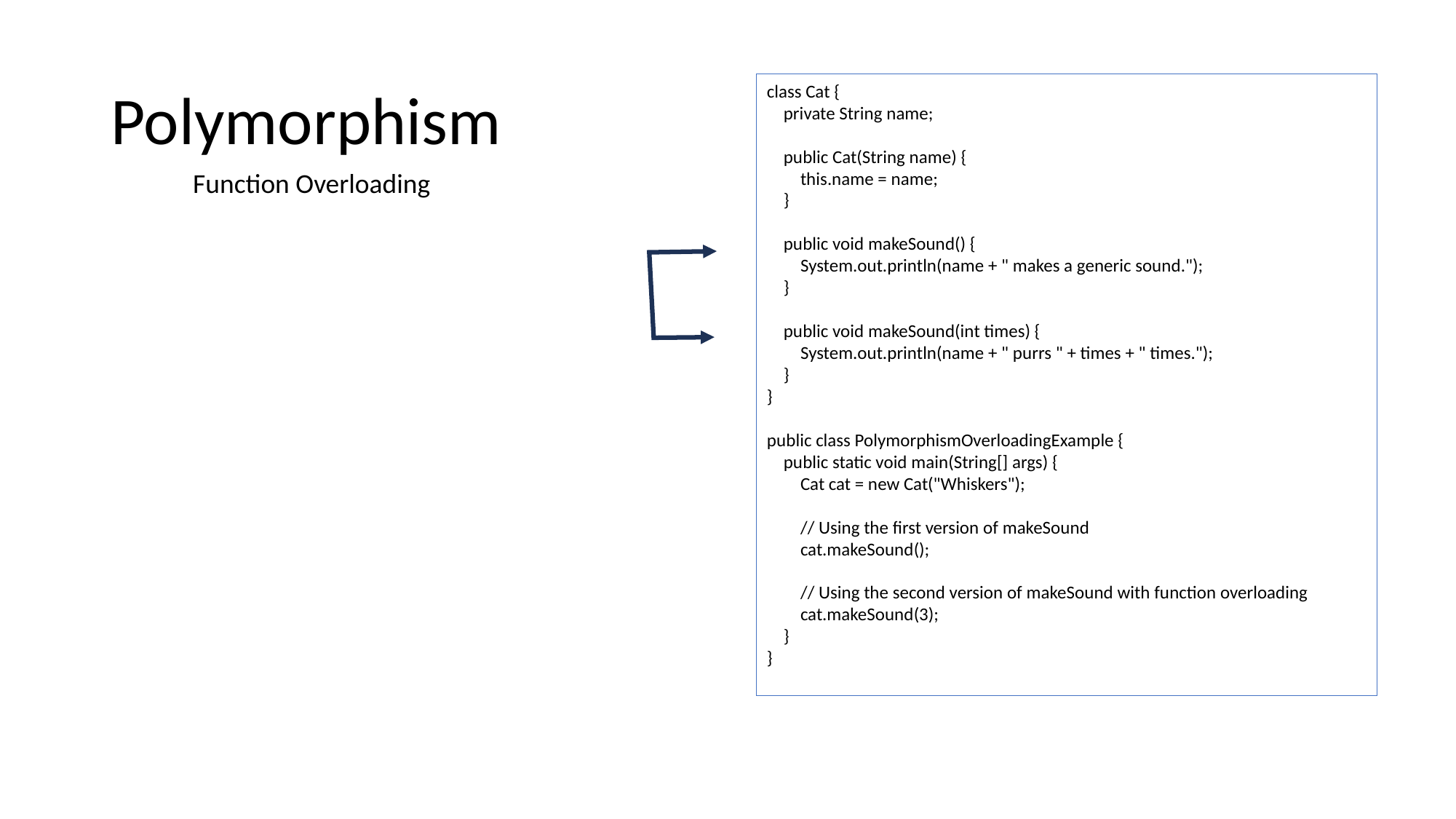

# Polymorphism
class Cat {
    private String name;

    public Cat(String name) {
        this.name = name;
    }

    public void makeSound() {
        System.out.println(name + " makes a generic sound.");
    }

    public void makeSound(int times) {
        System.out.println(name + " purrs " + times + " times.");
    }
}

public class PolymorphismOverloadingExample {
    public static void main(String[] args) {
        Cat cat = new Cat("Whiskers");

        // Using the first version of makeSound
        cat.makeSound();

        // Using the second version of makeSound with function overloading
        cat.makeSound(3);
    }
}

Function Overloading